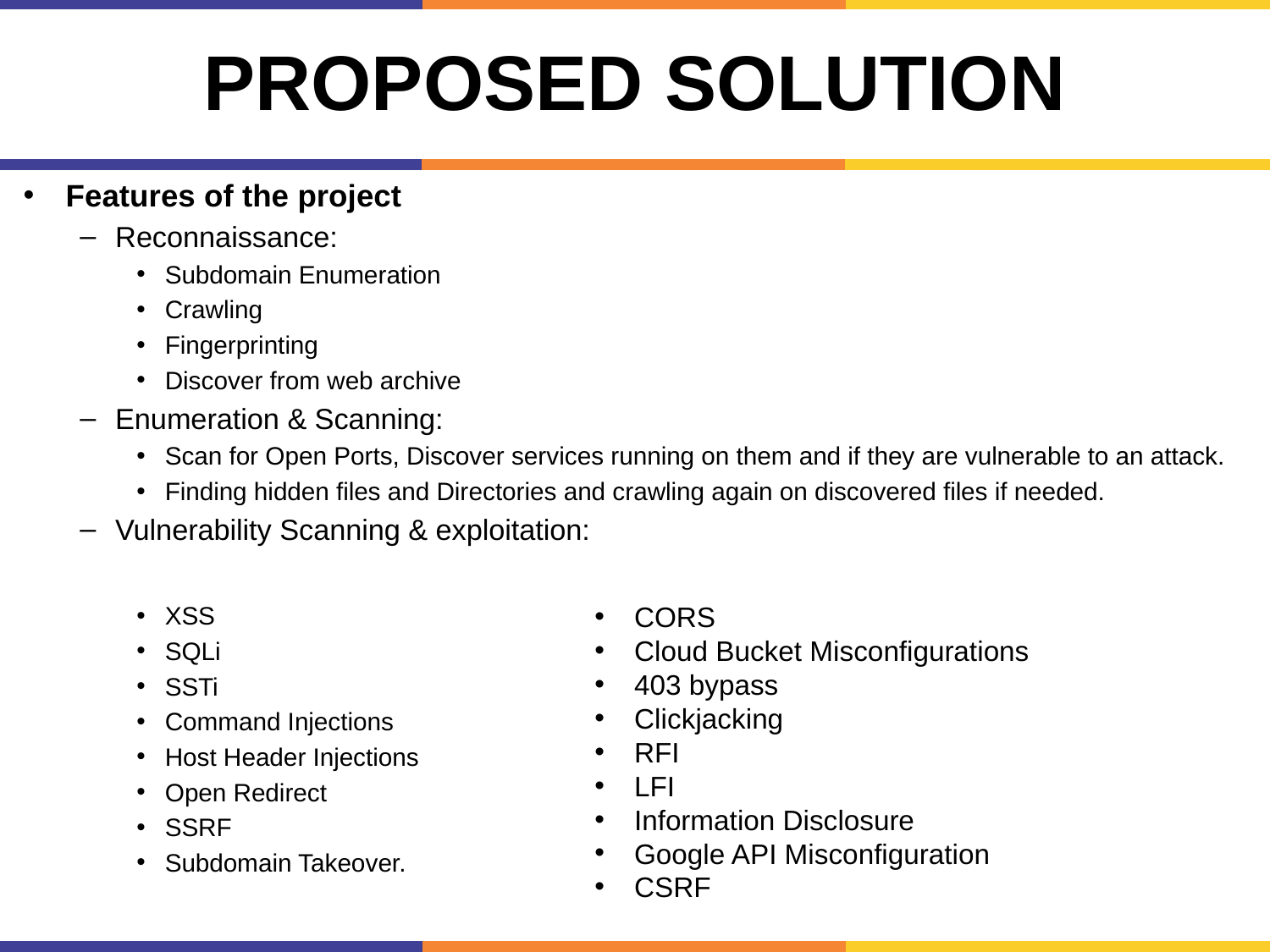

# Proposed Solution
Features of the project
Reconnaissance:
Subdomain Enumeration
Crawling
Fingerprinting
Discover from web archive
Enumeration & Scanning:
Scan for Open Ports, Discover services running on them and if they are vulnerable to an attack.
Finding hidden files and Directories and crawling again on discovered files if needed.
Vulnerability Scanning & exploitation:

XSS
SQLi
SSTi
Command Injections
Host Header Injections
Open Redirect
SSRF
Subdomain Takeover.

CORS
Cloud Bucket Misconfigurations
403 bypass
Clickjacking
RFI
LFI
Information Disclosure
Google API Misconfiguration
CSRF